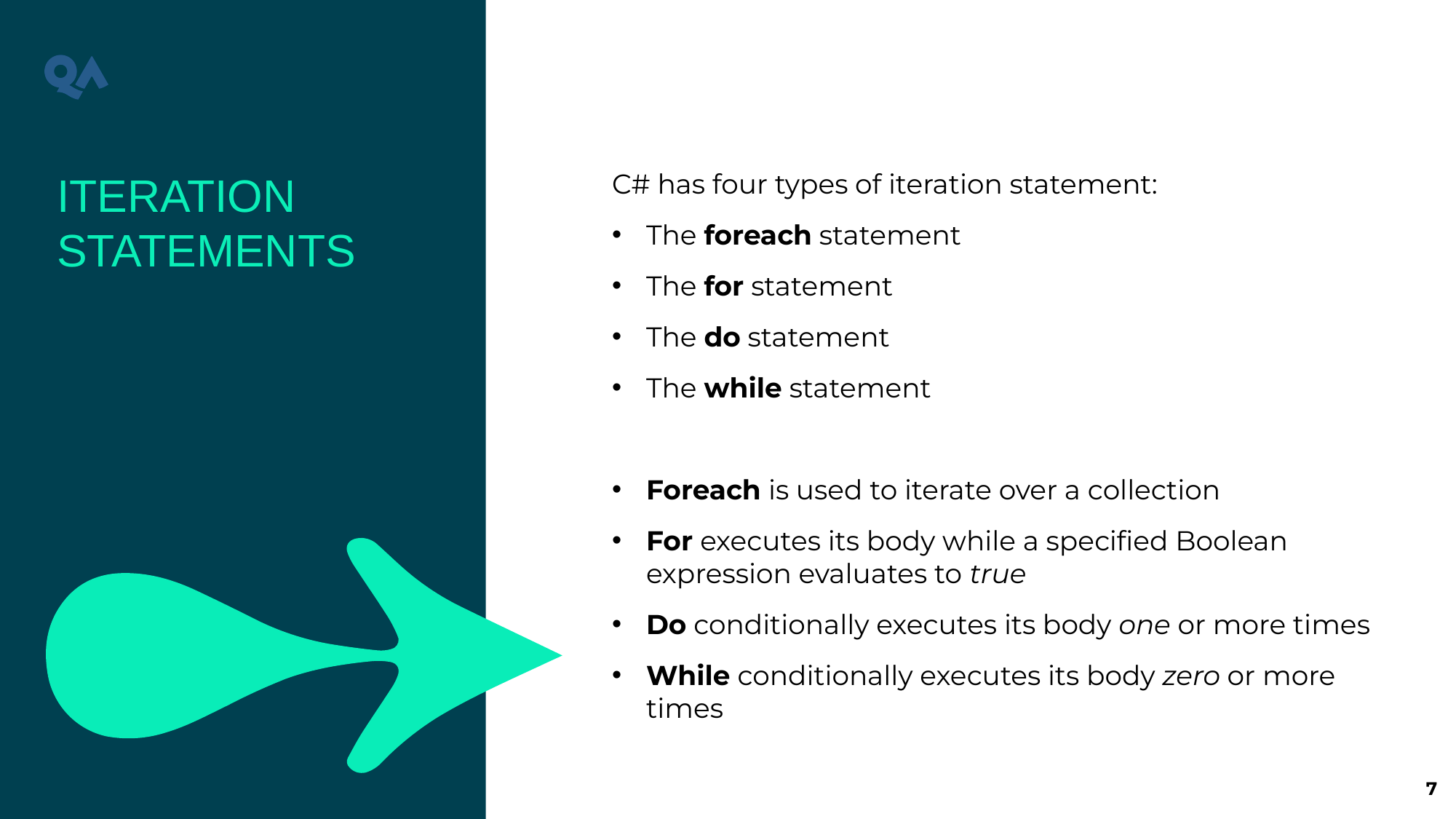

Iteration Statements
C# has four types of iteration statement:
The foreach statement
The for statement
The do statement
The while statement

Foreach is used to iterate over a collection
For executes its body while a specified Boolean expression evaluates to true
Do conditionally executes its body one or more times
While conditionally executes its body zero or more times

7